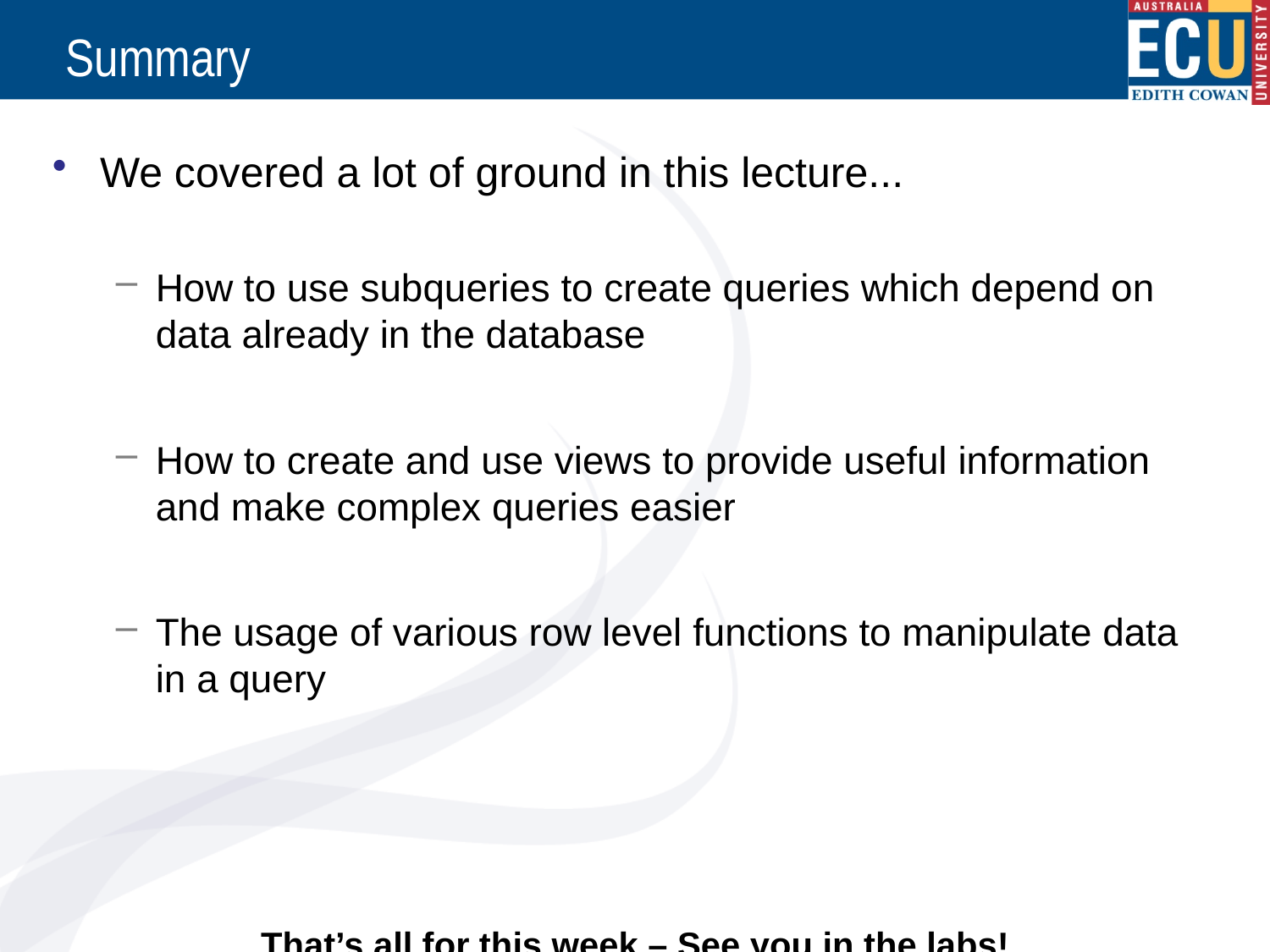

# Summary
We covered a lot of ground in this lecture...

How to use subqueries to create queries which depend on data already in the database

How to create and use views to provide useful information and make complex queries easier

The usage of various row level functions to manipulate data in a query

That’s all for this week – See you in the labs!